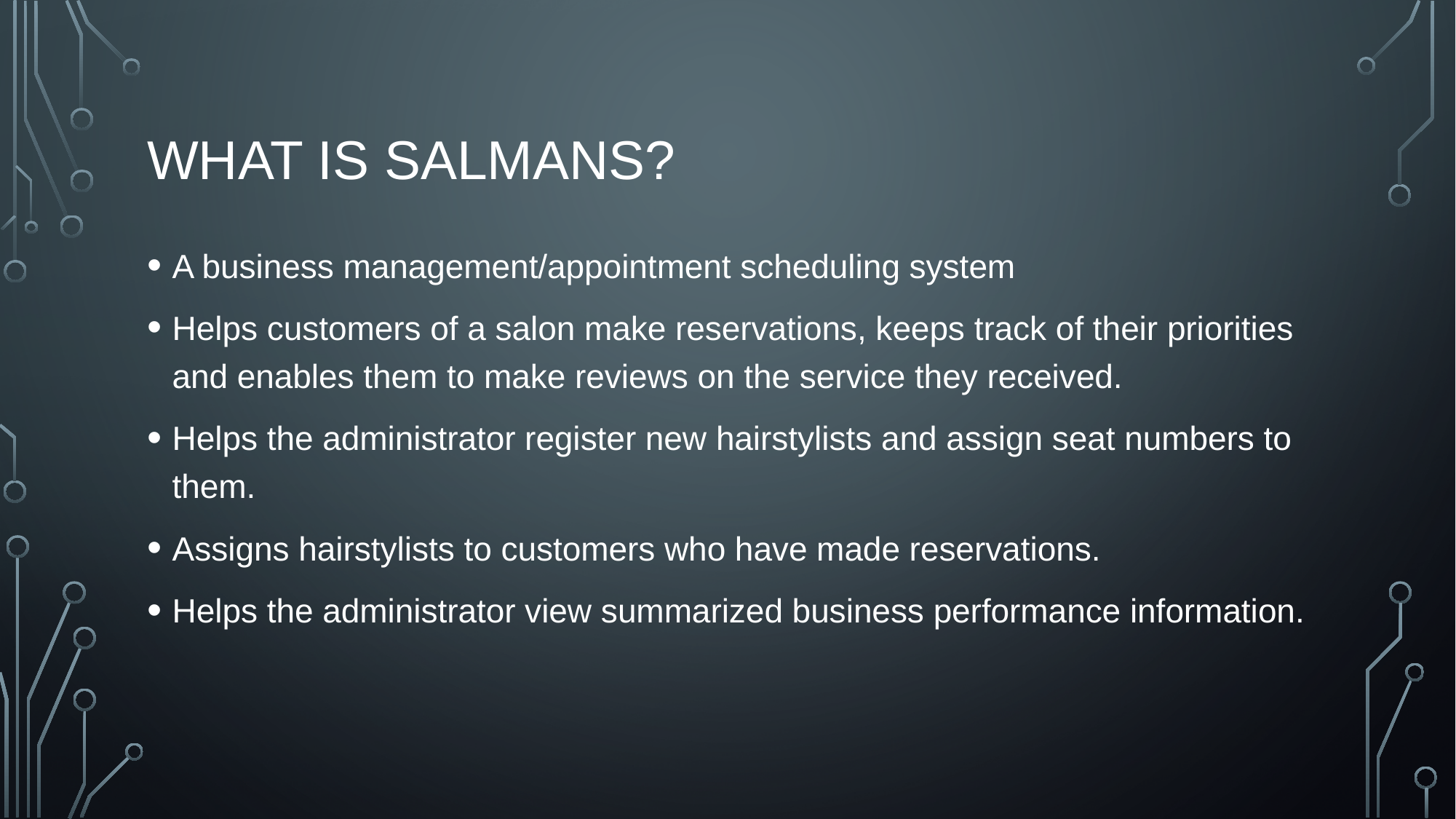

# What is salmans?
A business management/appointment scheduling system
Helps customers of a salon make reservations, keeps track of their priorities and enables them to make reviews on the service they received.
Helps the administrator register new hairstylists and assign seat numbers to them.
Assigns hairstylists to customers who have made reservations.
Helps the administrator view summarized business performance information.